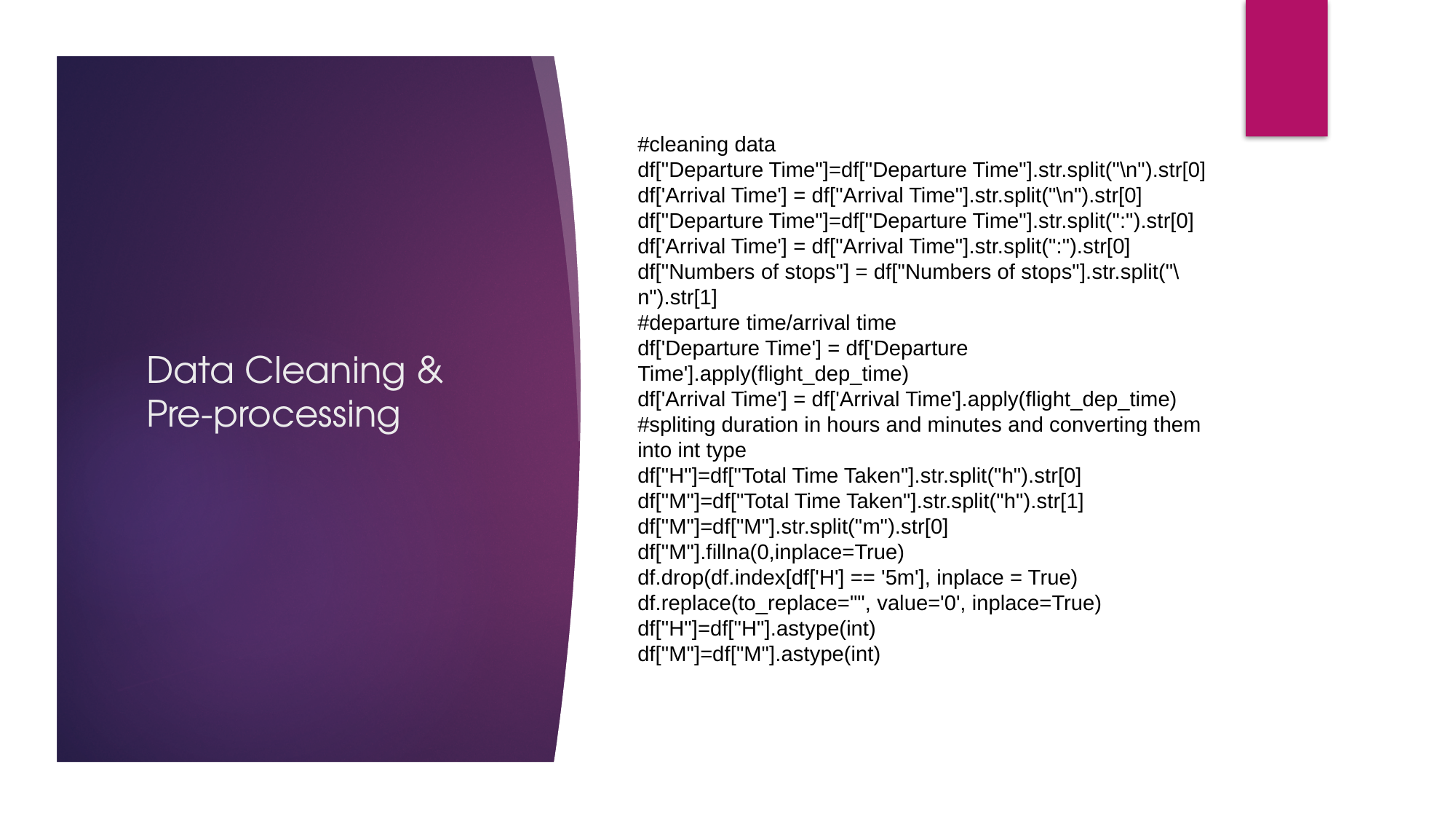

#cleaning data
df["Departure Time"]=df["Departure Time"].str.split("\n").str[0]
df['Arrival Time'] = df["Arrival Time"].str.split("\n").str[0]
df["Departure Time"]=df["Departure Time"].str.split(":").str[0]
df['Arrival Time'] = df["Arrival Time"].str.split(":").str[0]
df["Numbers of stops"] = df["Numbers of stops"].str.split("\n").str[1]
#departure time/arrival time
df['Departure Time'] = df['Departure Time'].apply(flight_dep_time)
df['Arrival Time'] = df['Arrival Time'].apply(flight_dep_time)
#spliting duration in hours and minutes and converting them into int type
df["H"]=df["Total Time Taken"].str.split("h").str[0]
df["M"]=df["Total Time Taken"].str.split("h").str[1]
df["M"]=df["M"].str.split("m").str[0]
df["M"].fillna(0,inplace=True)
df.drop(df.index[df['H'] == '5m'], inplace = True)
df.replace(to_replace="", value='0', inplace=True)
df["H"]=df["H"].astype(int)
df["M"]=df["M"].astype(int)

# Data Cleaning & Pre-processing